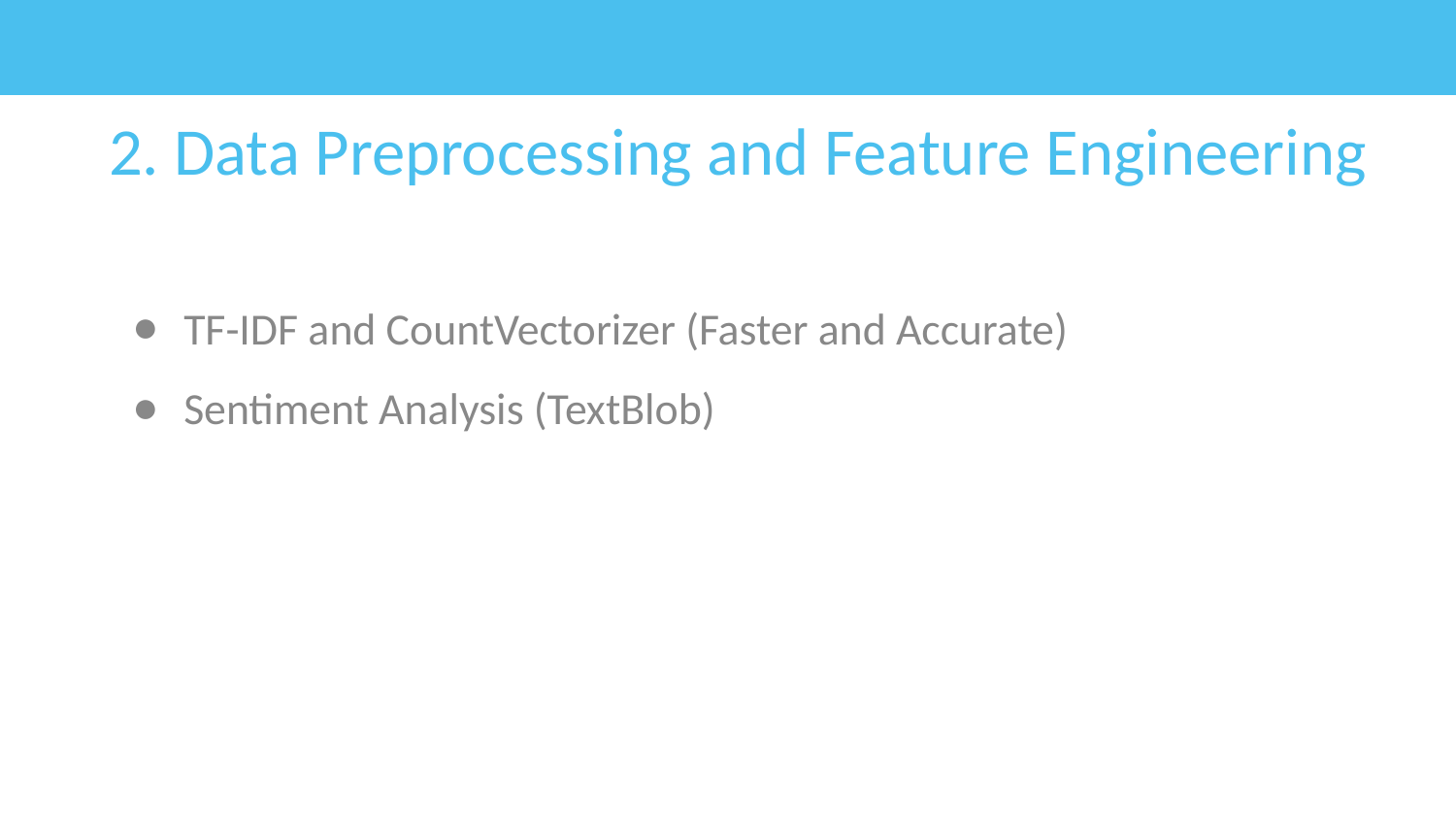

# 2. Data Preprocessing and Feature Engineering
TF-IDF and CountVectorizer (Faster and Accurate)
Sentiment Analysis (TextBlob)